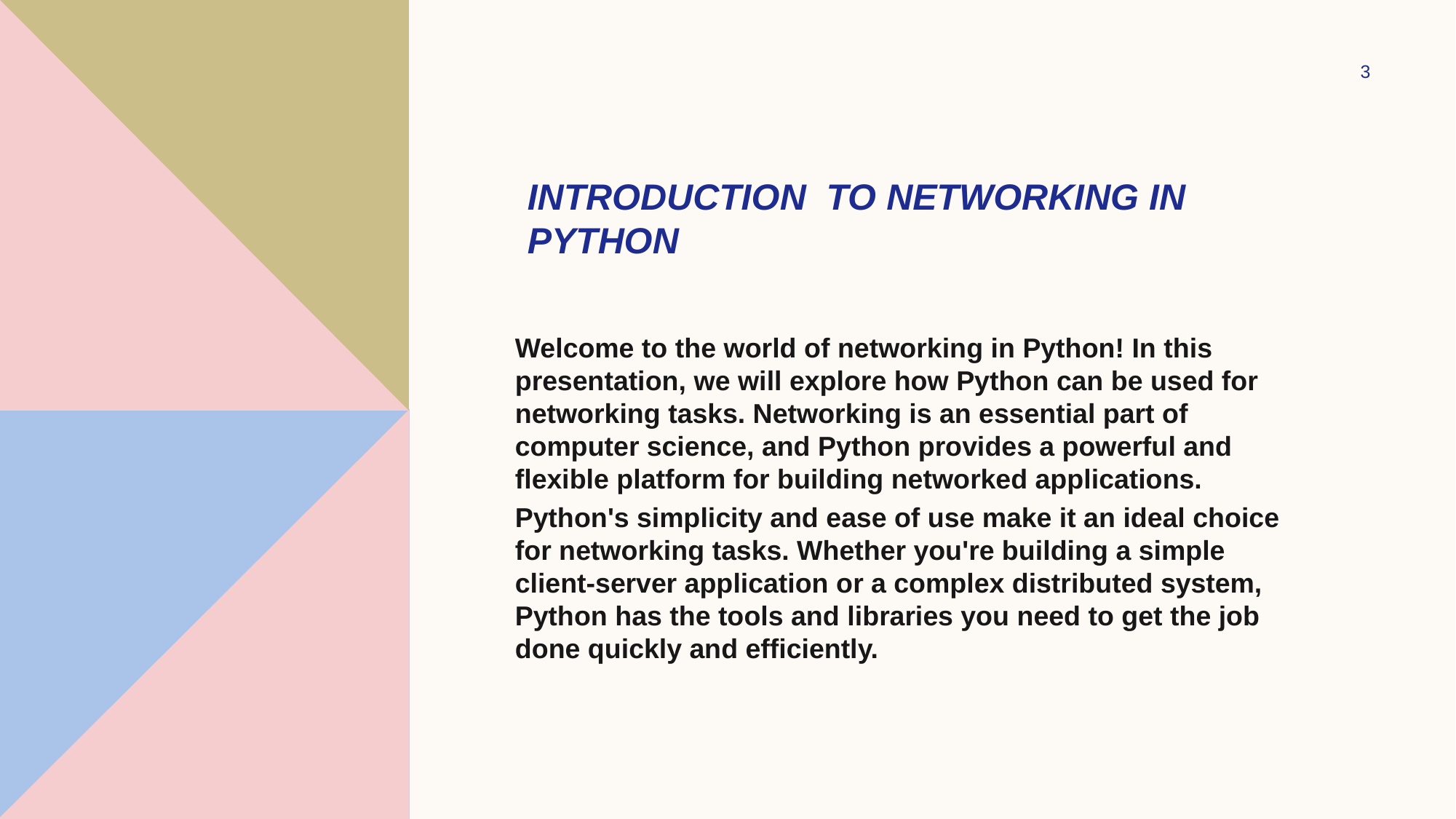

3
# Introduction  to networking in python

Welcome to the world of networking in Python! In this presentation, we will explore how Python can be used for networking tasks. Networking is an essential part of computer science, and Python provides a powerful and flexible platform for building networked applications.
Python's simplicity and ease of use make it an ideal choice for networking tasks. Whether you're building a simple client-server application or a complex distributed system, Python has the tools and libraries you need to get the job done quickly and efficiently.